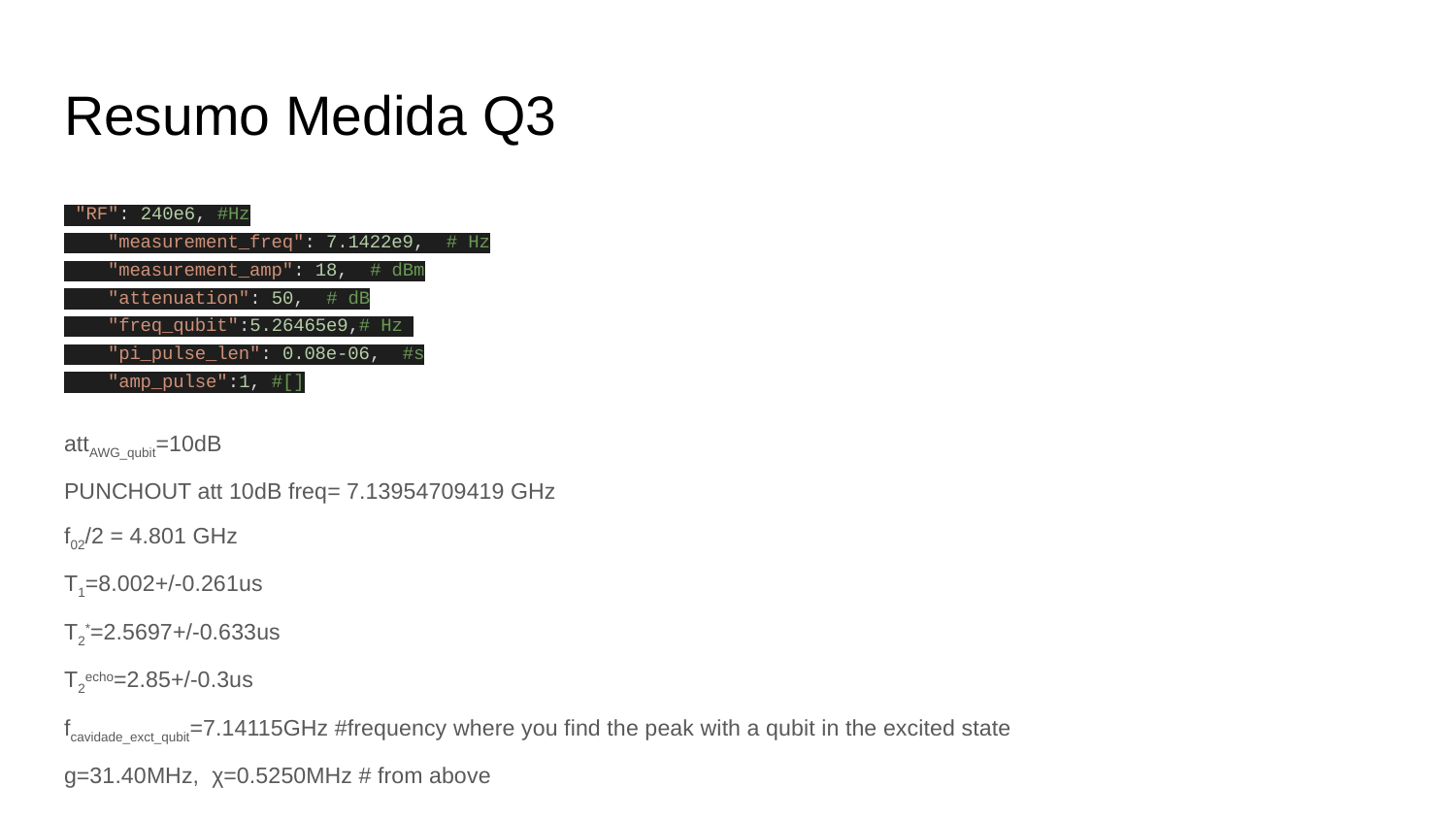

# Resumo Medida Q3
 "RF": 240e6, #Hz
    "measurement_freq": 7.1422e9,  # Hz
    "measurement_amp": 18,  # dBm
    "attenuation": 50,  # dB
    "freq_qubit":5.26465e9,# Hz
    "pi_pulse_len": 0.08e-06,  #s
    "amp_pulse":1, #[]

attAWG_qubit=10dB
PUNCHOUT att 10dB freq= 7.13954709419 GHz
f02/2 = 4.801 GHz
T1=8.002+/-0.261us
T2*=2.5697+/-0.633us
T2echo=2.85+/-0.3us
fcavidade_exct_qubit=7.14115GHz #frequency where you find the peak with a qubit in the excited state
g=31.40MHz,  χ=0.5250MHz # from above